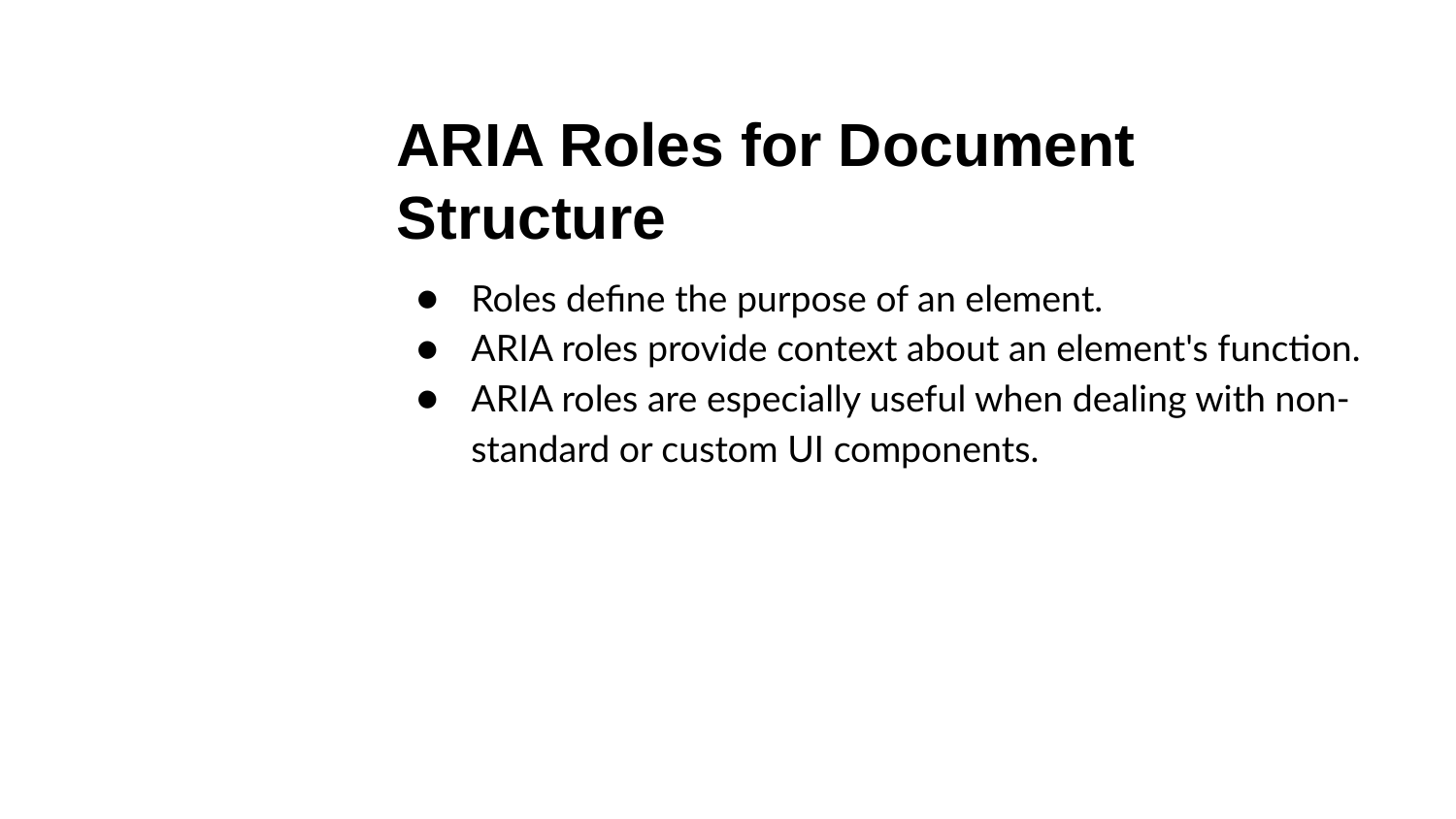

# ARIA Roles for Document Structure
Roles define the purpose of an element.
ARIA roles provide context about an element's function.
ARIA roles are especially useful when dealing with non-standard or custom UI components.